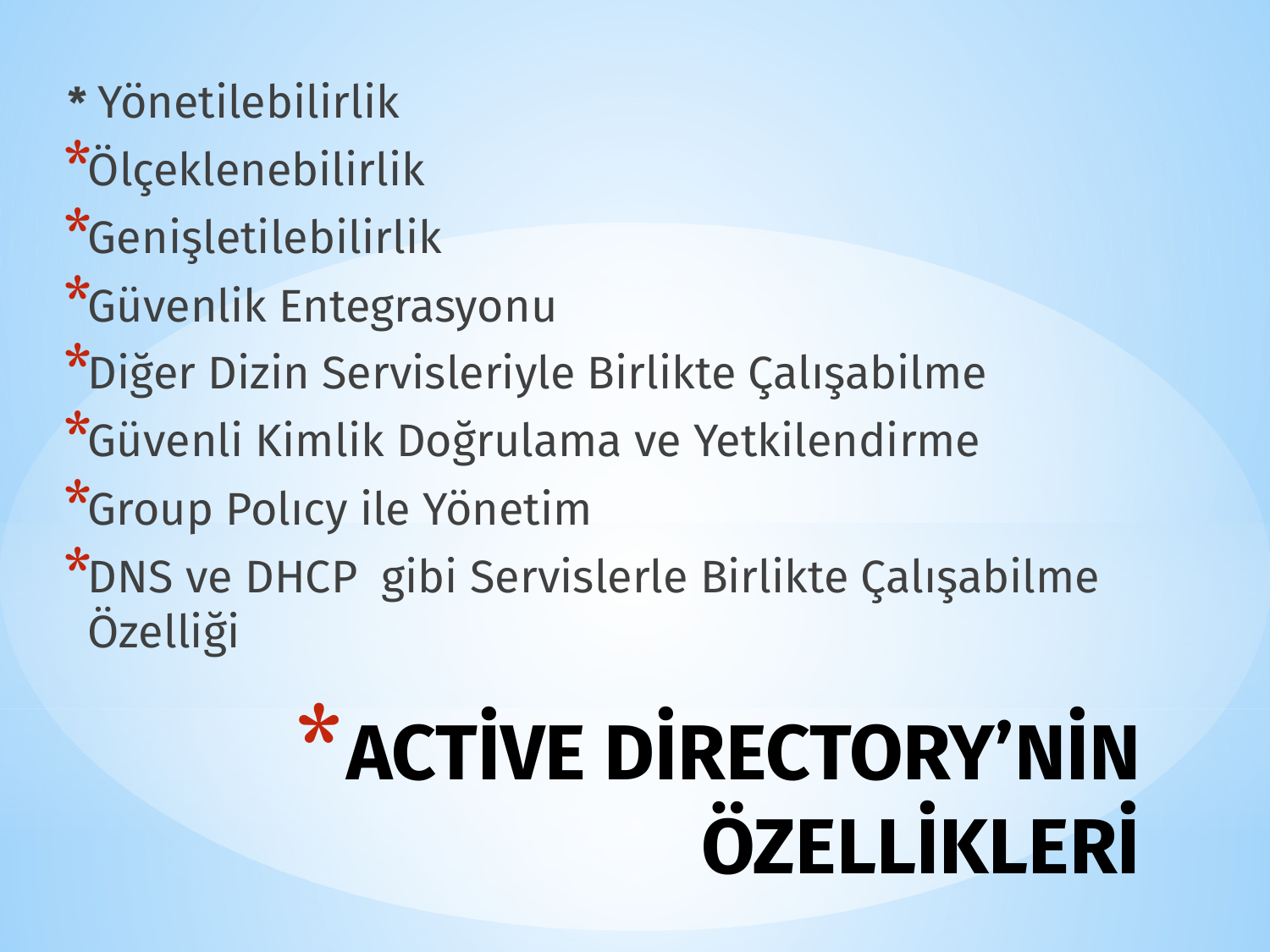

* Yönetilebilirlik
Ölçeklenebilirlik
Genişletilebilirlik
Güvenlik Entegrasyonu
Diğer Dizin Servisleriyle Birlikte Çalışabilme
Güvenli Kimlik Doğrulama ve Yetkilendirme
Group Polıcy ile Yönetim
DNS ve DHCP  gibi Servislerle Birlikte Çalışabilme Özelliği

# ACTİVE DİRECTORY’NİN ÖZELLİKLERİ